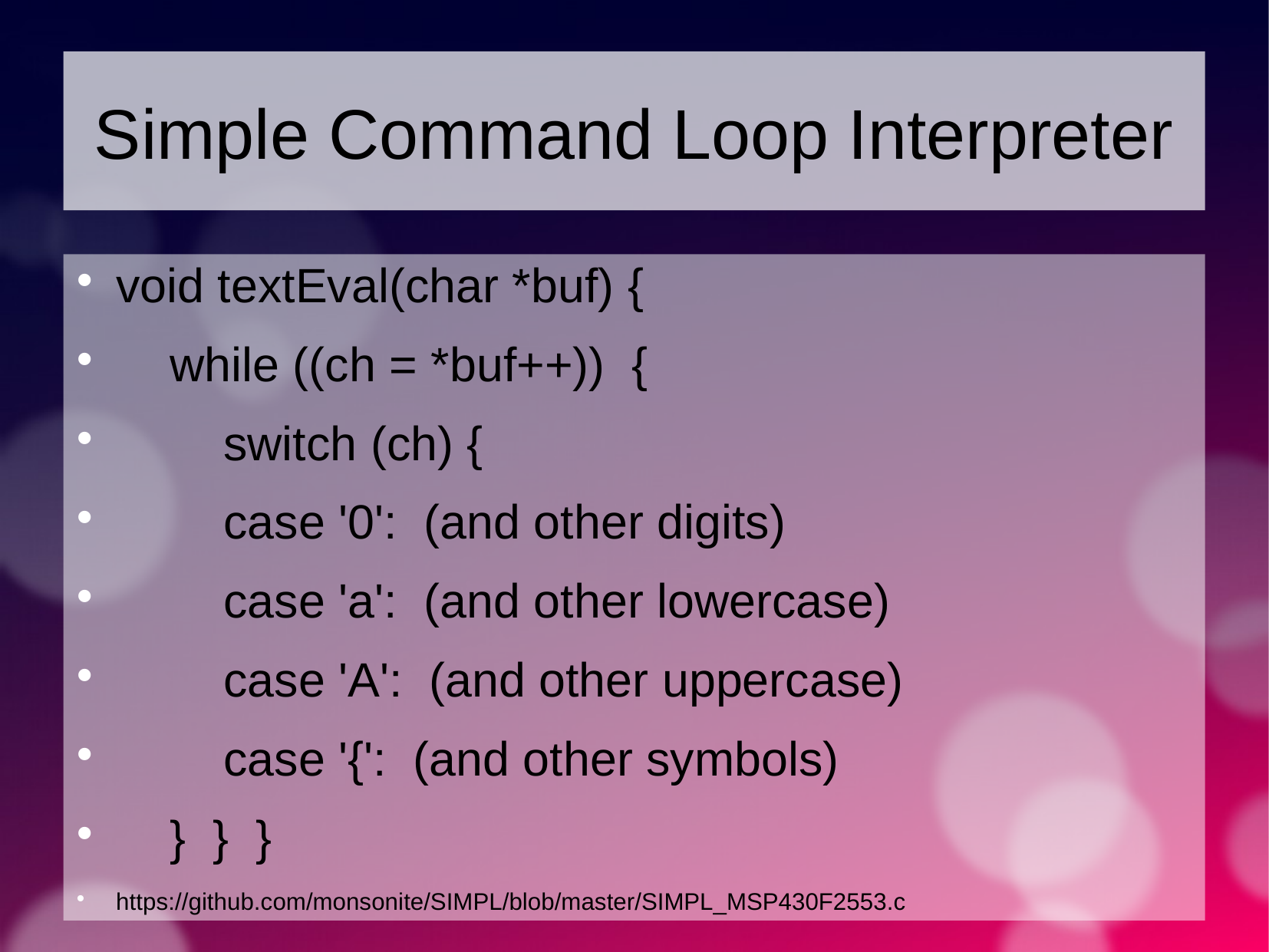

Simple Command Loop Interpreter
void textEval(char *buf) {
    while ((ch = *buf++))  {
        switch (ch) {
        case '0':  (and other digits)
        case 'a':  (and other lowercase)
        case 'A':  (and other uppercase)
        case '{':  (and other symbols)
    }  }  }
https://github.com/monsonite/SIMPL/blob/master/SIMPL_MSP430F2553.c